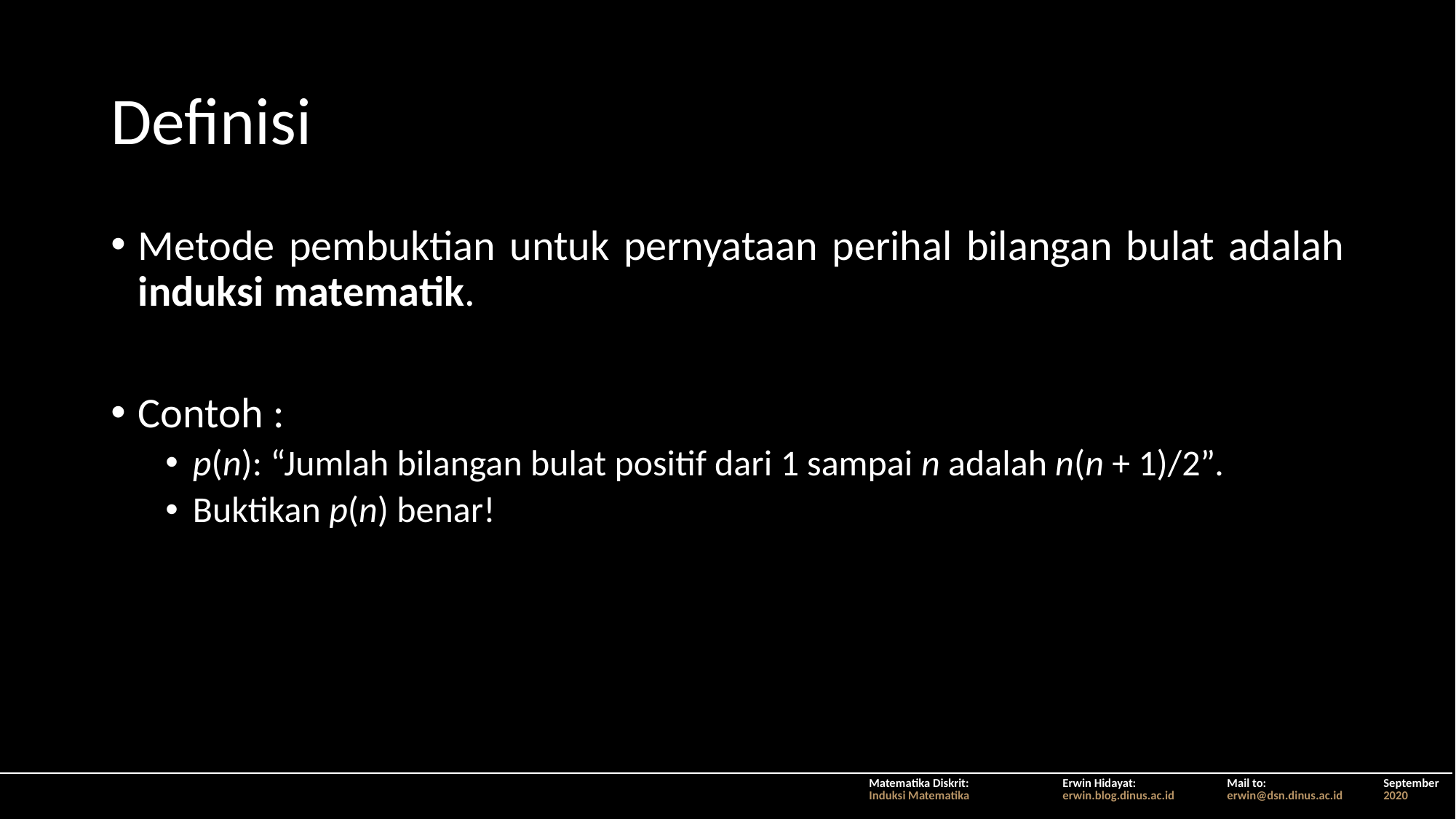

# Definisi
Metode pembuktian untuk pernyataan perihal bilangan bulat adalah induksi matematik.

Contoh :
p(n): “Jumlah bilangan bulat positif dari 1 sampai n adalah n(n + 1)/2”.
Buktikan p(n) benar!